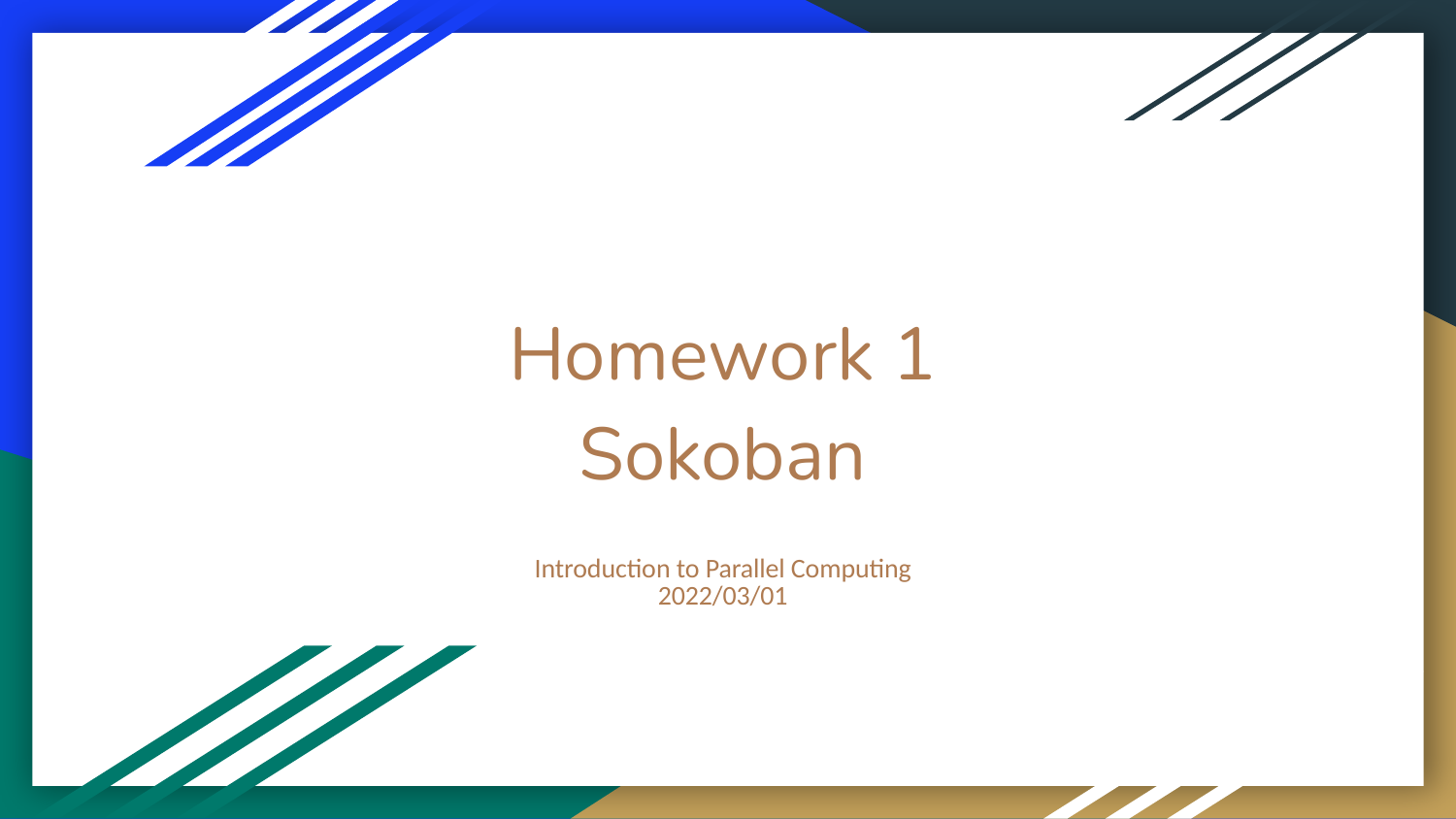

# Homework 1
Sokoban
Introduction to Parallel Computing
2022/03/01